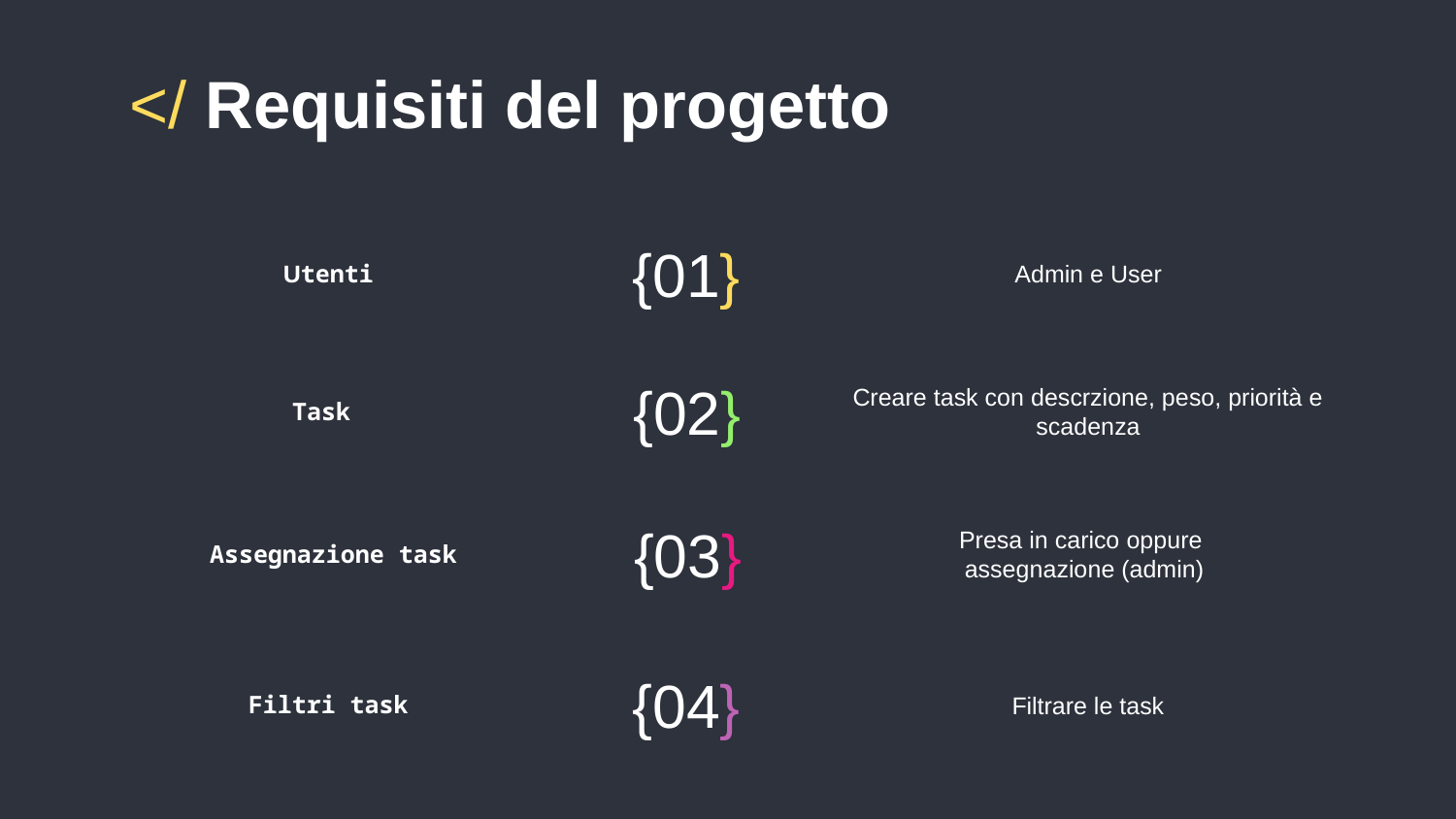

# </ Requisiti del progetto
Utenti
{01}
Admin e User
{02}
Task
Creare task con descrzione, peso, priorità e scadenza
Assegnazione task
{03}
Presa in carico oppure
assegnazione (admin)
Filtri task
{04}
Filtrare le task